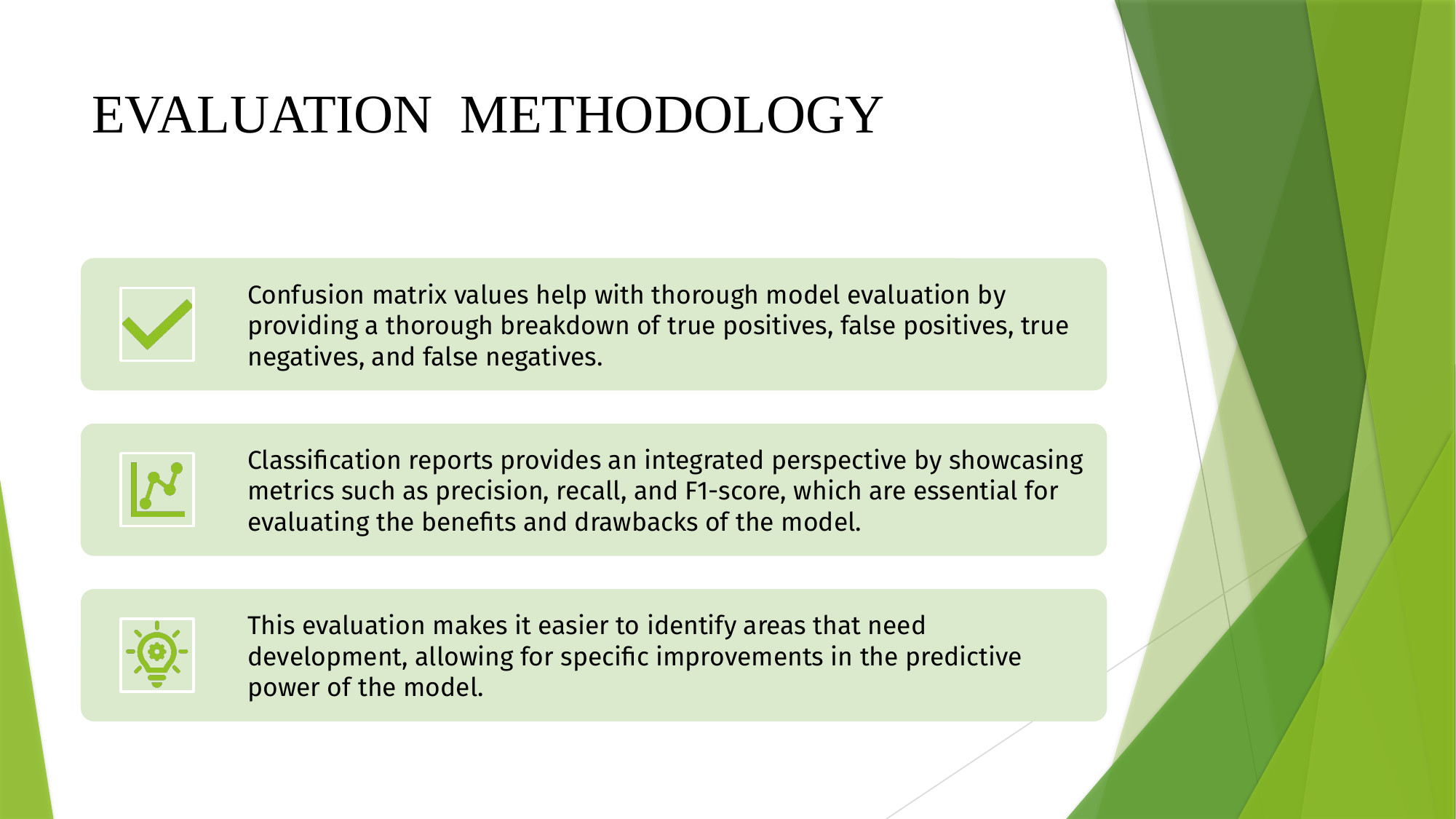

# EVALUATION  METHODOLOGY
Confusion matrix values help with thorough model evaluation by providing a thorough breakdown of true positives, false positives, true negatives, and false negatives.
Classification reports provides an integrated perspective by showcasing metrics such as precision, recall, and F1-score, which are essential for evaluating the benefits and drawbacks of the model.
This evaluation makes it easier to identify areas that need development, allowing for specific improvements in the predictive power of the model.